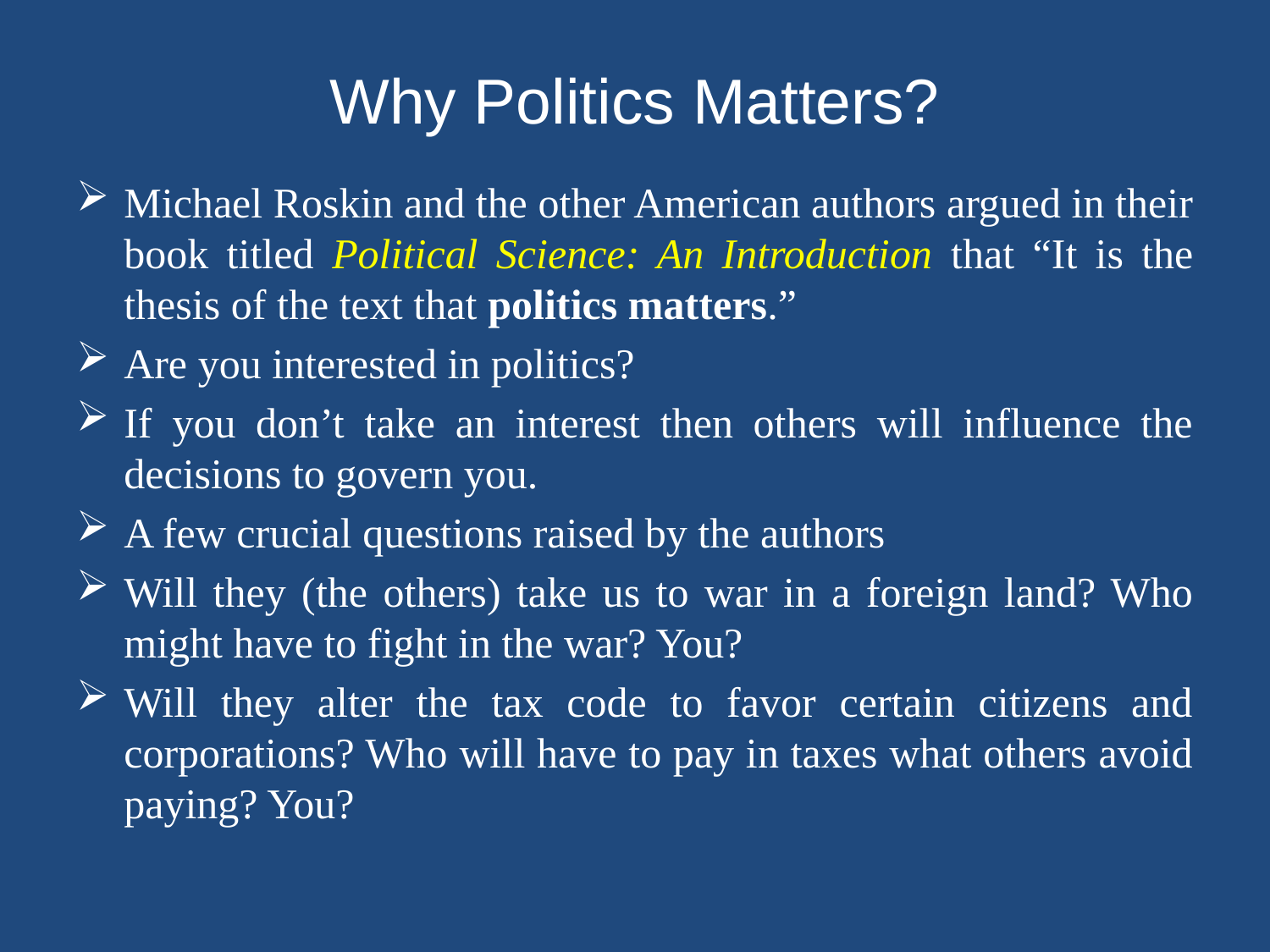

# Why Politics Matters?
Michael Roskin and the other American authors argued in their book titled Political Science: An Introduction that “It is the thesis of the text that politics matters.”
Are you interested in politics?
If you don’t take an interest then others will influence the decisions to govern you.
A few crucial questions raised by the authors
Will they (the others) take us to war in a foreign land? Who might have to fight in the war? You?
Will they alter the tax code to favor certain citizens and corporations? Who will have to pay in taxes what others avoid paying? You?